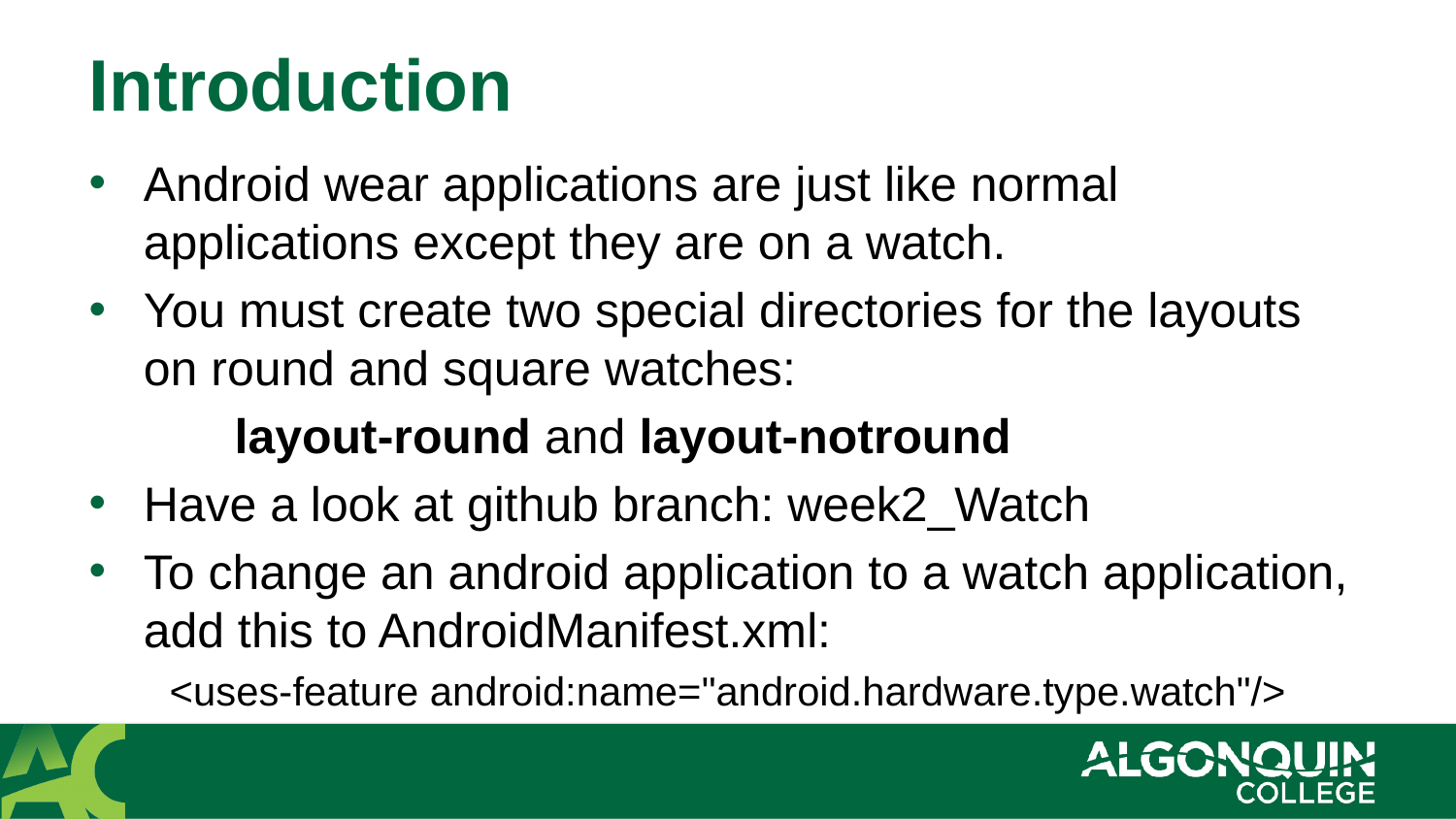

# Introduction
Android wear applications are just like normal applications except they are on a watch.
You must create two special directories for the layouts on round and square watches:
	layout-round and layout-notround
Have a look at github branch: week2_Watch
To change an android application to a watch application, add this to AndroidManifest.xml:
<uses-feature android:name="android.hardware.type.watch"/>